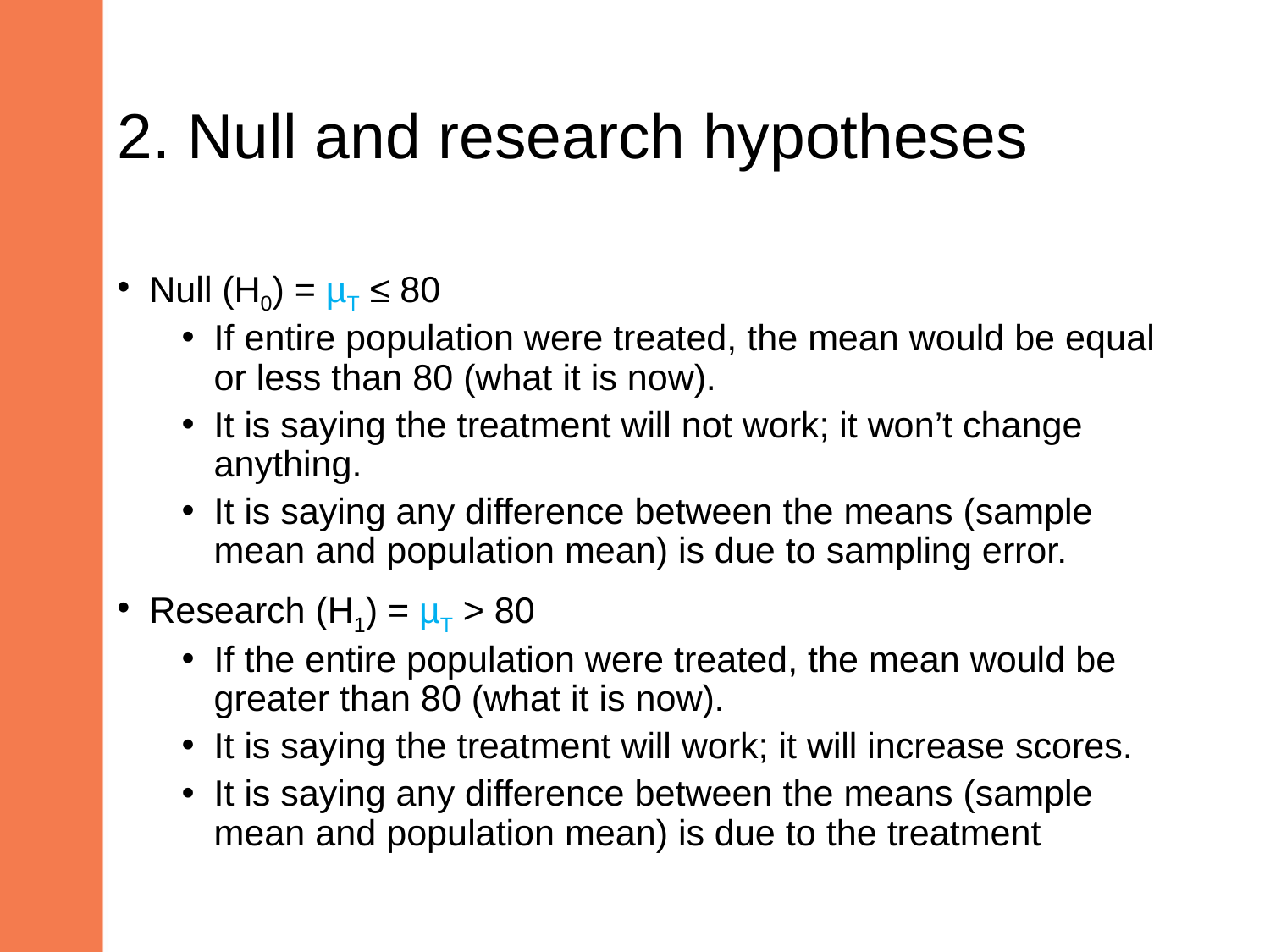

# 2. Null and research hypotheses
Null (H0) = µT ≤ 80
If entire population were treated, the mean would be equal or less than 80 (what it is now).
It is saying the treatment will not work; it won’t change anything.
It is saying any difference between the means (sample mean and population mean) is due to sampling error.
Research (H1) = µT > 80
If the entire population were treated, the mean would be greater than 80 (what it is now).
It is saying the treatment will work; it will increase scores.
It is saying any difference between the means (sample mean and population mean) is due to the treatment